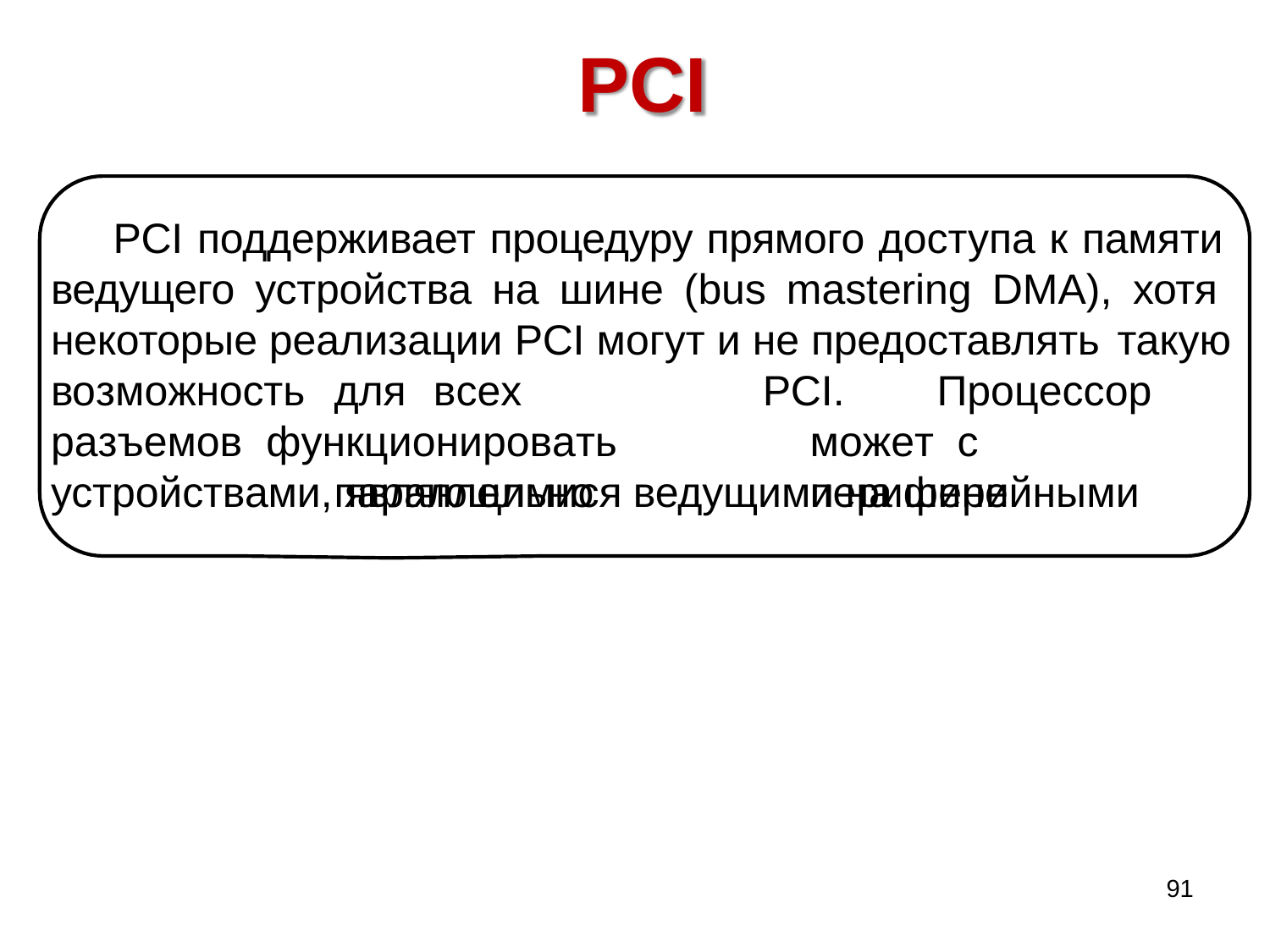

PCI

# PCI поддерживает процедуру прямого доступа к памяти  ведущего устройства на шине (bus mastering DMA), хотя  некоторые реализации PCI могут и не предоставлять такую
возможность	для	всех	разъемов  функционировать		параллельно
PCI.	Процессор	может  с		периферийными
устройствами, являющимися ведущими на шине
91